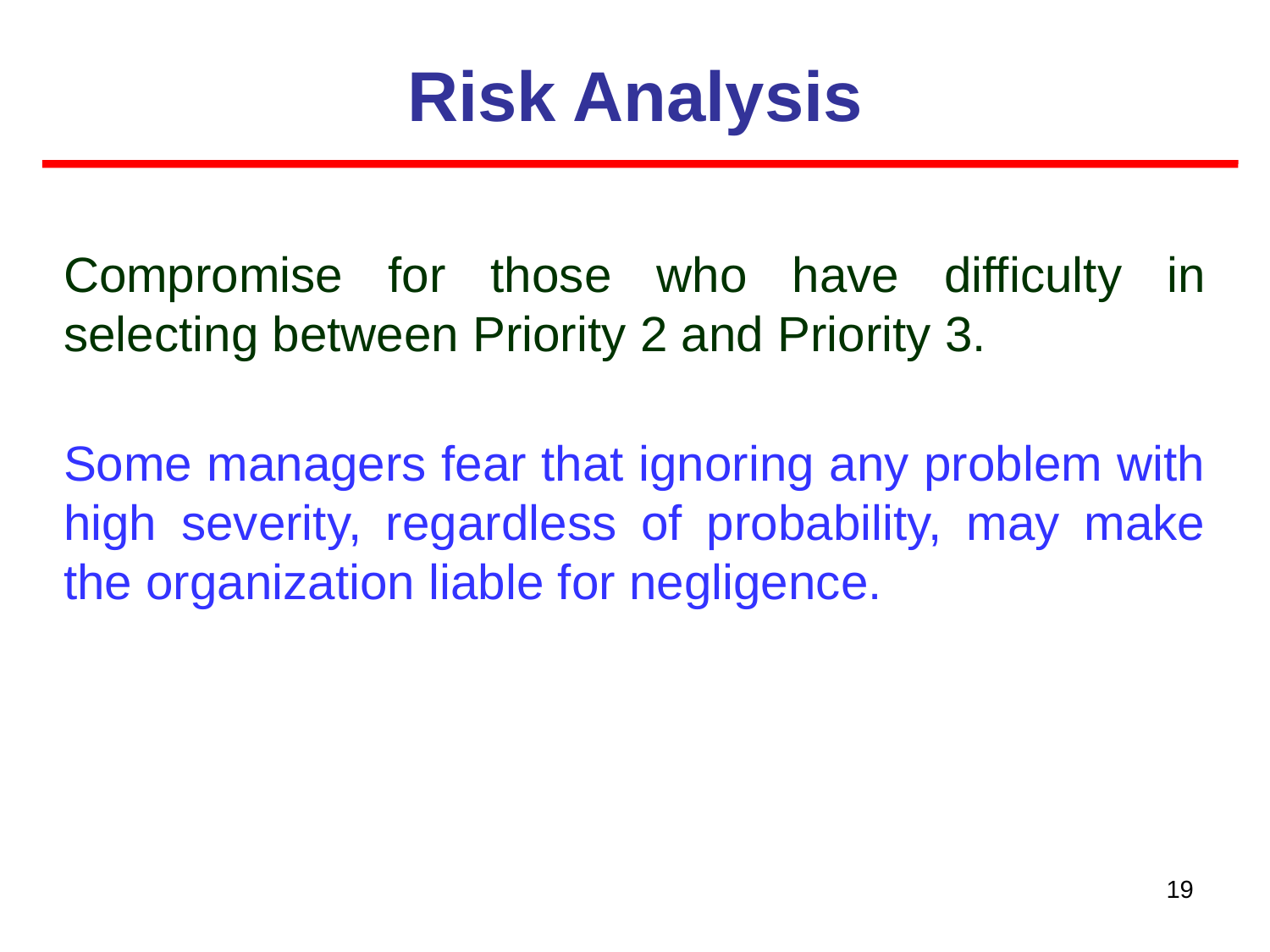

Risk Analysis

Compromise for those who have difficulty in selecting between Priority 2 and Priority 3.
Some managers fear that ignoring any problem with high severity, regardless of probability, may make the organization liable for negligence.
19